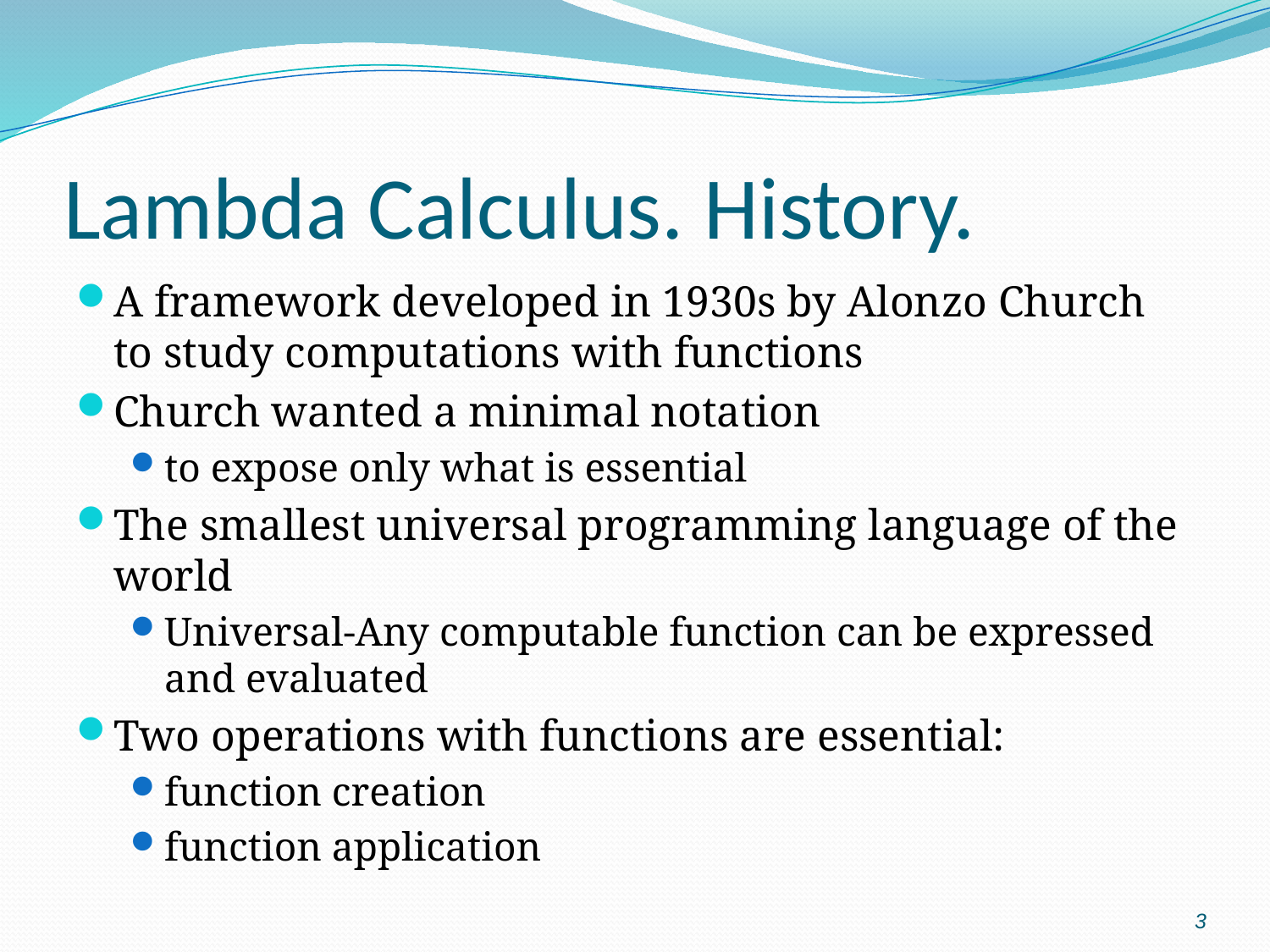

# Lambda Calculus. History.
A framework developed in 1930s by Alonzo Church to study computations with functions
Church wanted a minimal notation
to expose only what is essential
The smallest universal programming language of the world
Universal-Any computable function can be expressed and evaluated
Two operations with functions are essential:
function creation
function application
3